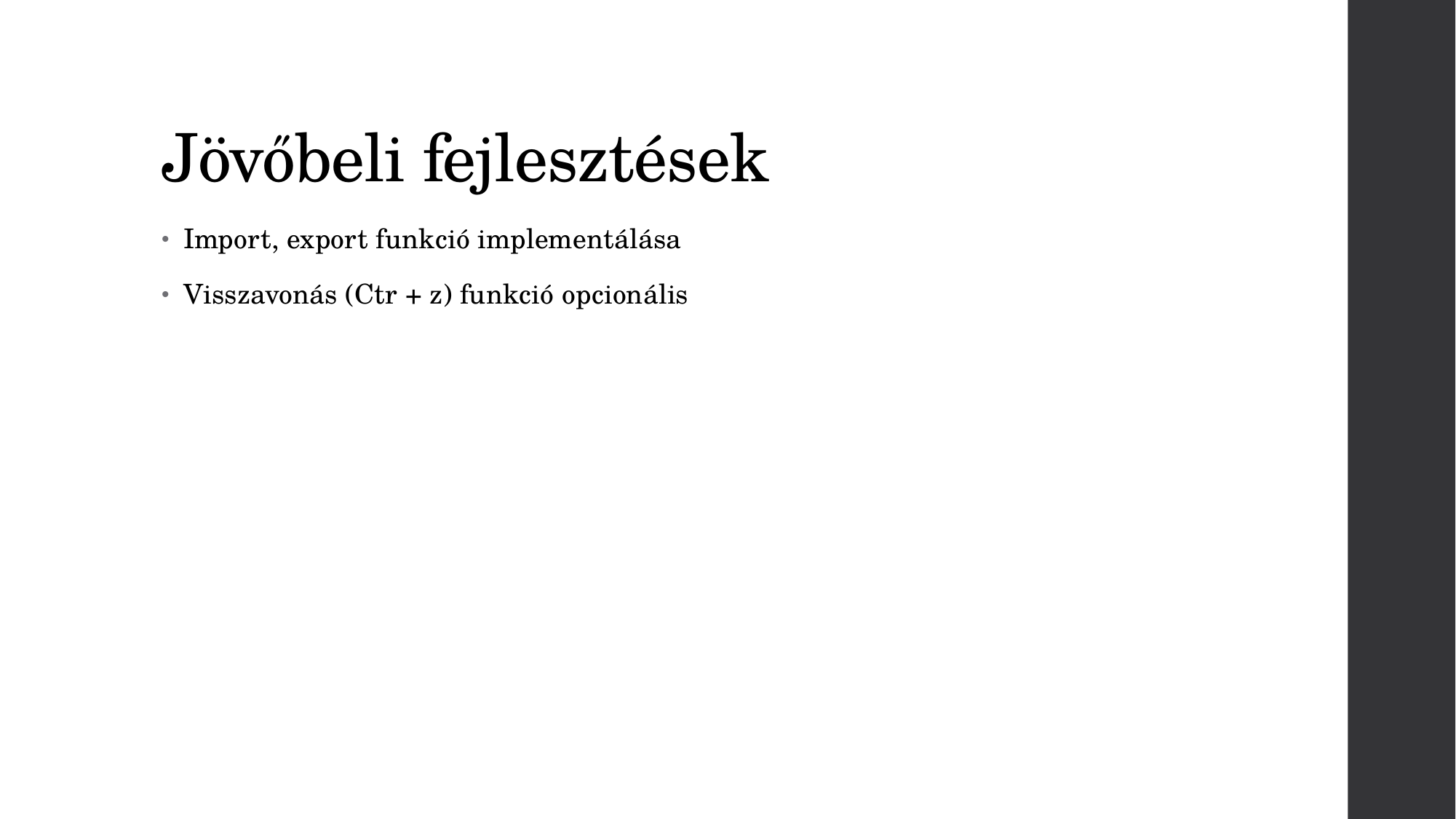

# Jövőbeli fejlesztések
Import, export funkció implementálása
Visszavonás (Ctr + z) funkció opcionális